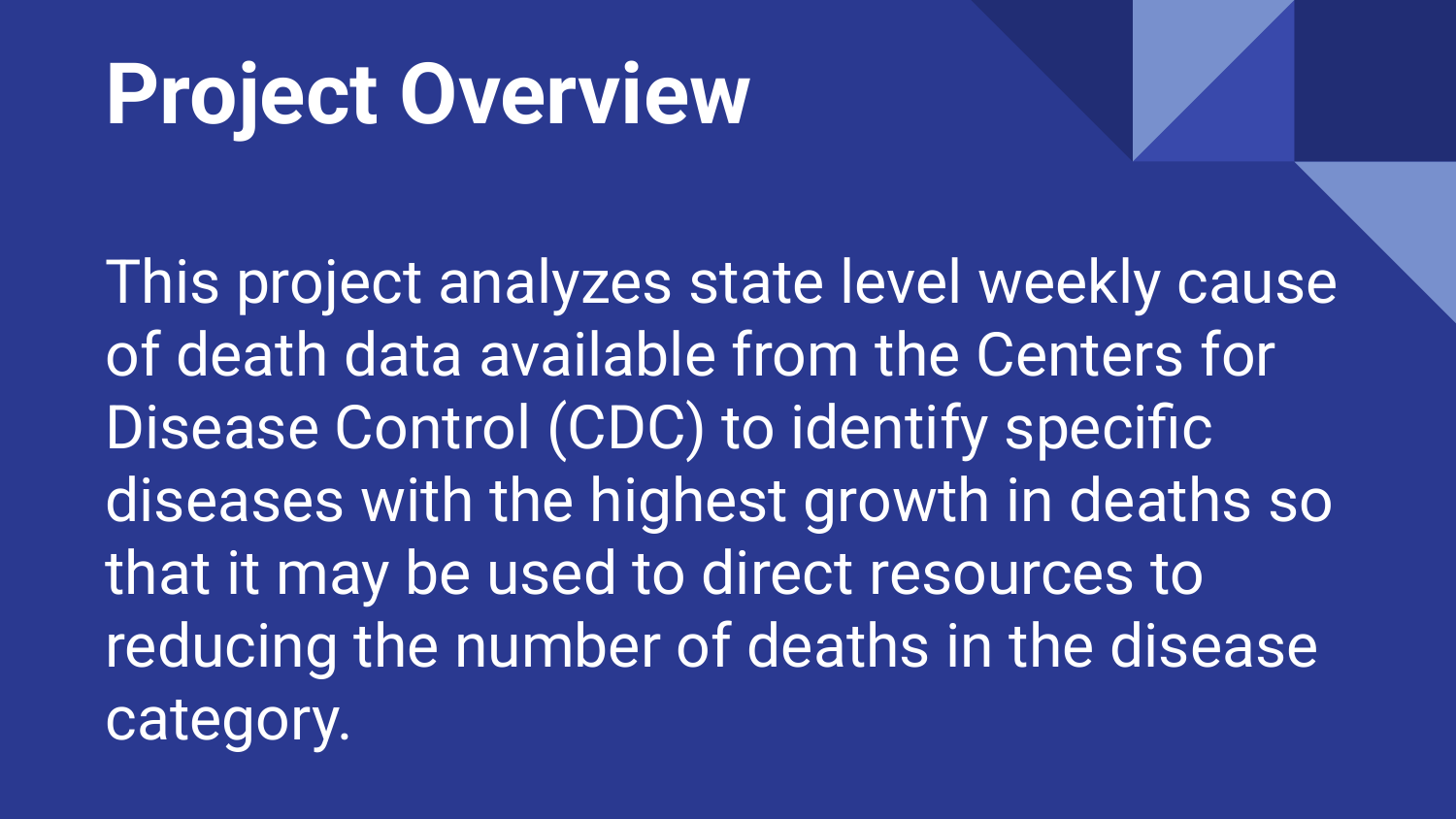

# Project Overview
This project analyzes state level weekly cause of death data available from the Centers for Disease Control (CDC) to identify specific diseases with the highest growth in deaths so that it may be used to direct resources to reducing the number of deaths in the disease category.